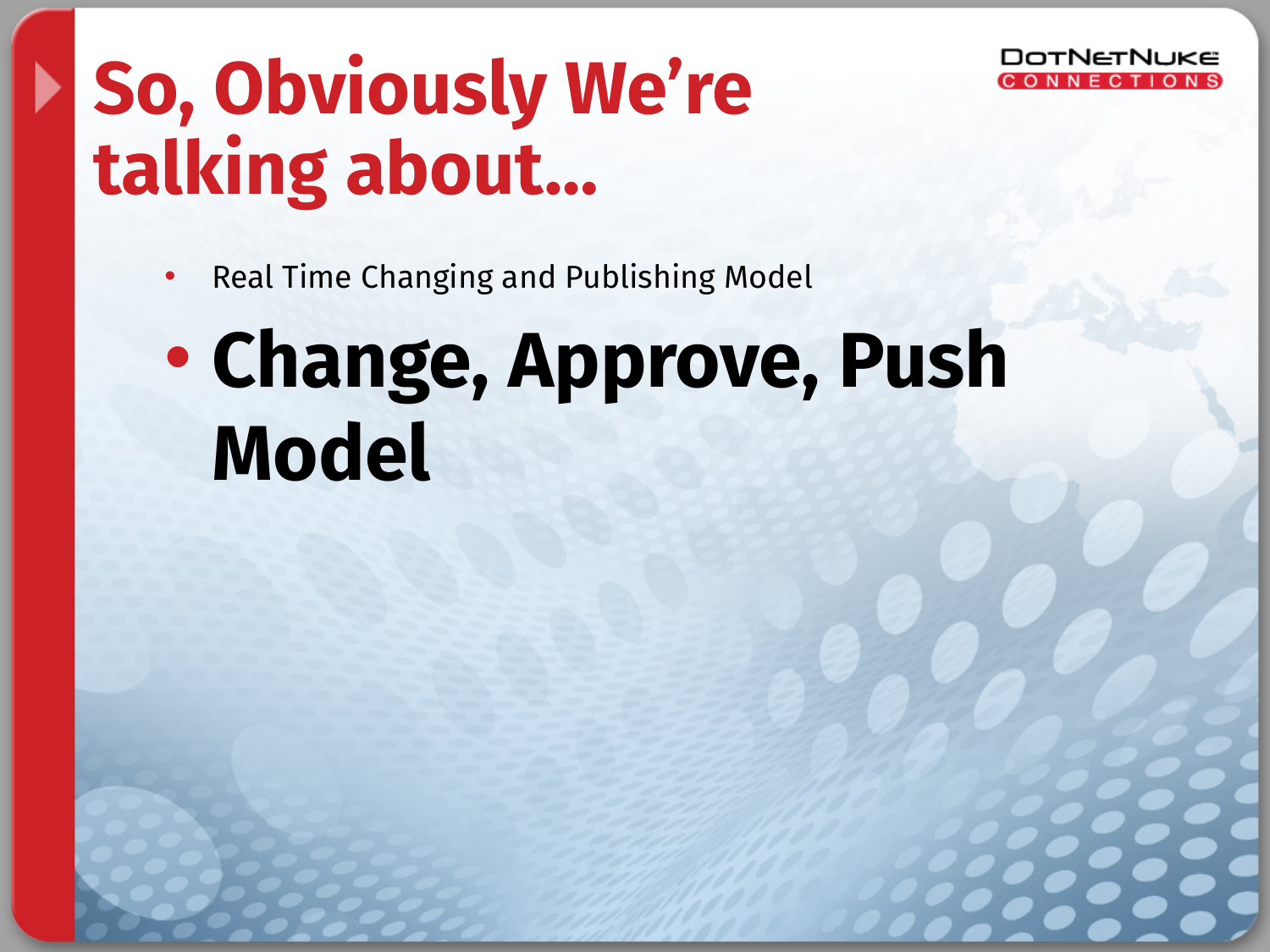

# So, Obviously We’re talking about…
Real Time Changing and Publishing Model
Change, Approve, Push Model